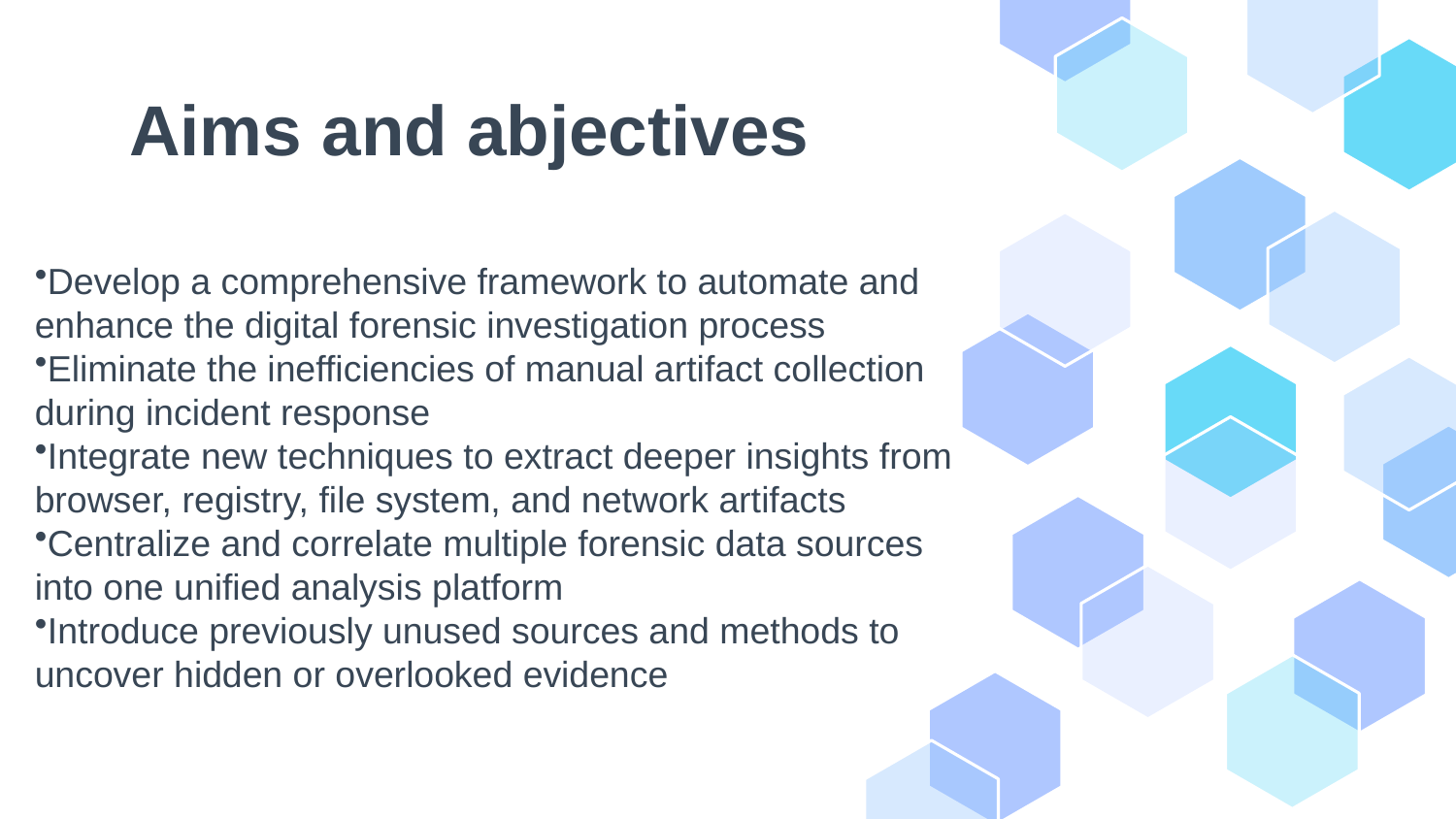

# Aims and abjectives
Develop a comprehensive framework to automate and enhance the digital forensic investigation process
Eliminate the inefficiencies of manual artifact collection during incident response
Integrate new techniques to extract deeper insights from browser, registry, file system, and network artifacts
Centralize and correlate multiple forensic data sources into one unified analysis platform
Introduce previously unused sources and methods to uncover hidden or overlooked evidence